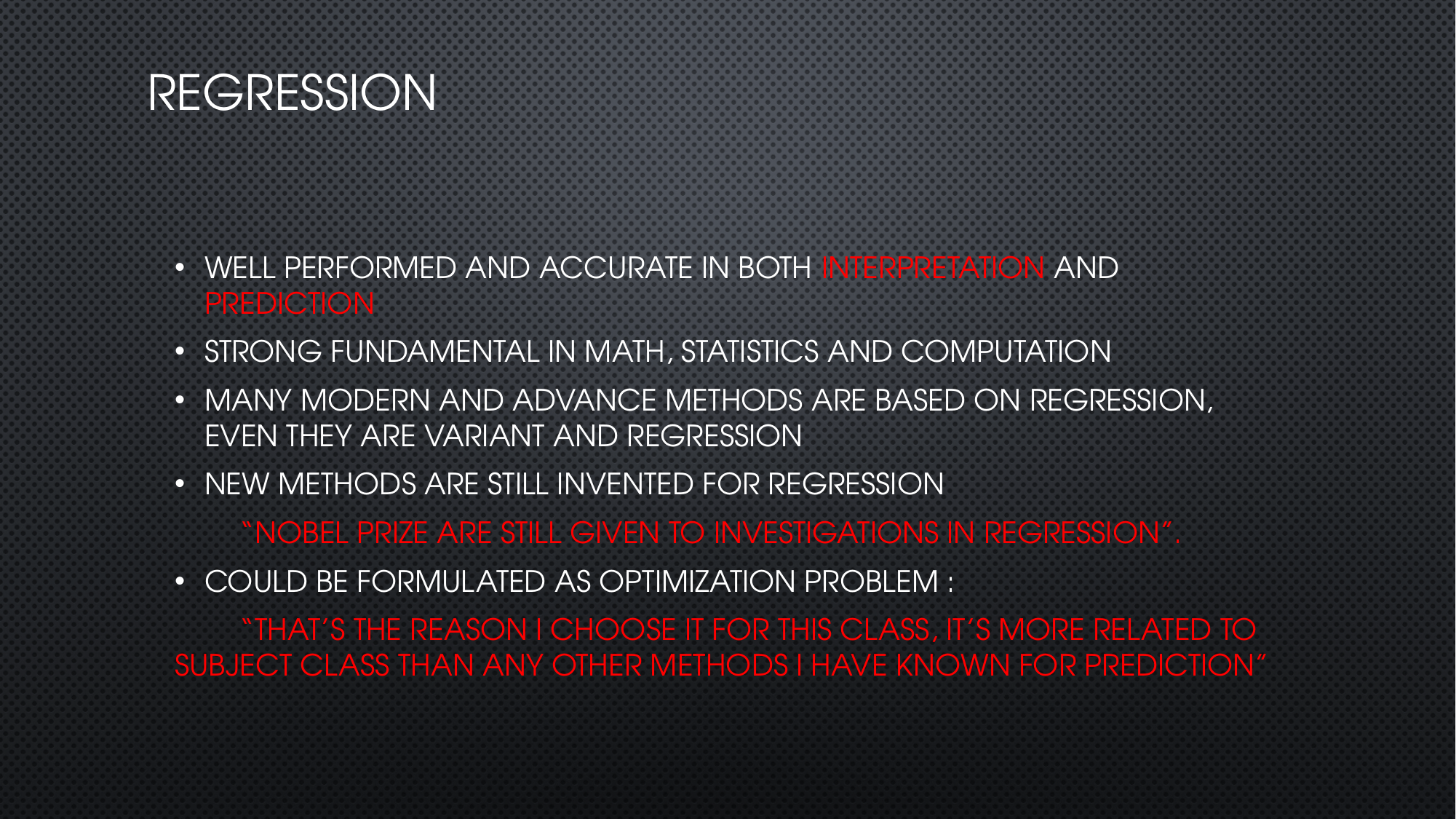

# Regression
Well performed and accurate in both interpretation and prediction
Strong fundamental in math, statistics and computation
Many modern and advance methods are based on regression, even they are variant and regression
New methods are still invented for regression
        “Nobel prize are still given to investigations in regression”.
Could be formulated as optimization problem :
        “that’s the reason I choose it for this class, it’s more related to subject class than any other methods I have known for prediction”